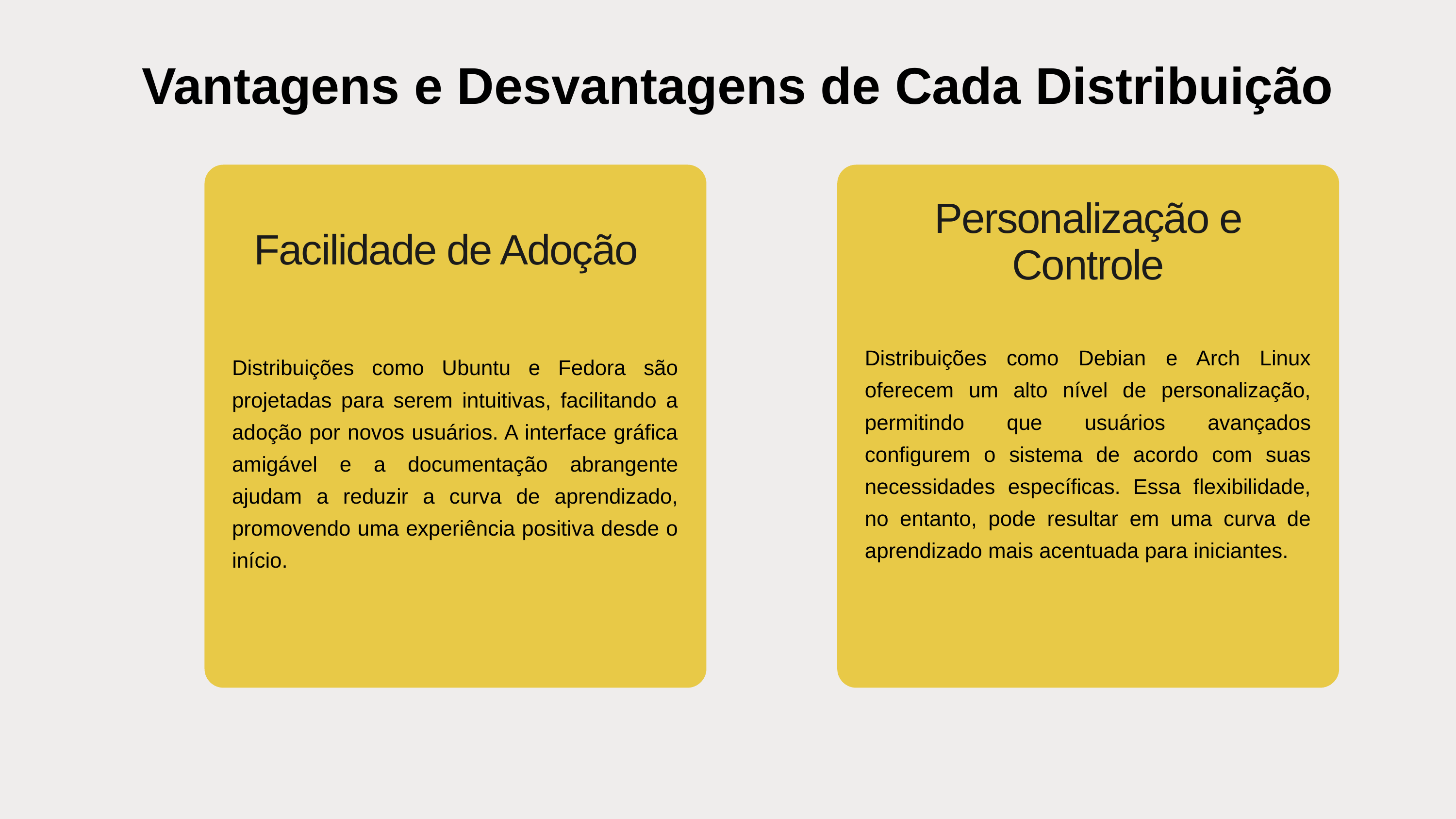

Vantagens e Desvantagens de Cada Distribuição

Personalização e Controle
Facilidade de Adoção
Distribuições como Debian e Arch Linux oferecem um alto nível de personalização, permitindo que usuários avançados configurem o sistema de acordo com suas necessidades específicas. Essa flexibilidade, no entanto, pode resultar em uma curva de aprendizado mais acentuada para iniciantes.

Distribuições como Ubuntu e Fedora são projetadas para serem intuitivas, facilitando a adoção por novos usuários. A interface gráfica amigável e a documentação abrangente ajudam a reduzir a curva de aprendizado, promovendo uma experiência positiva desde o início.